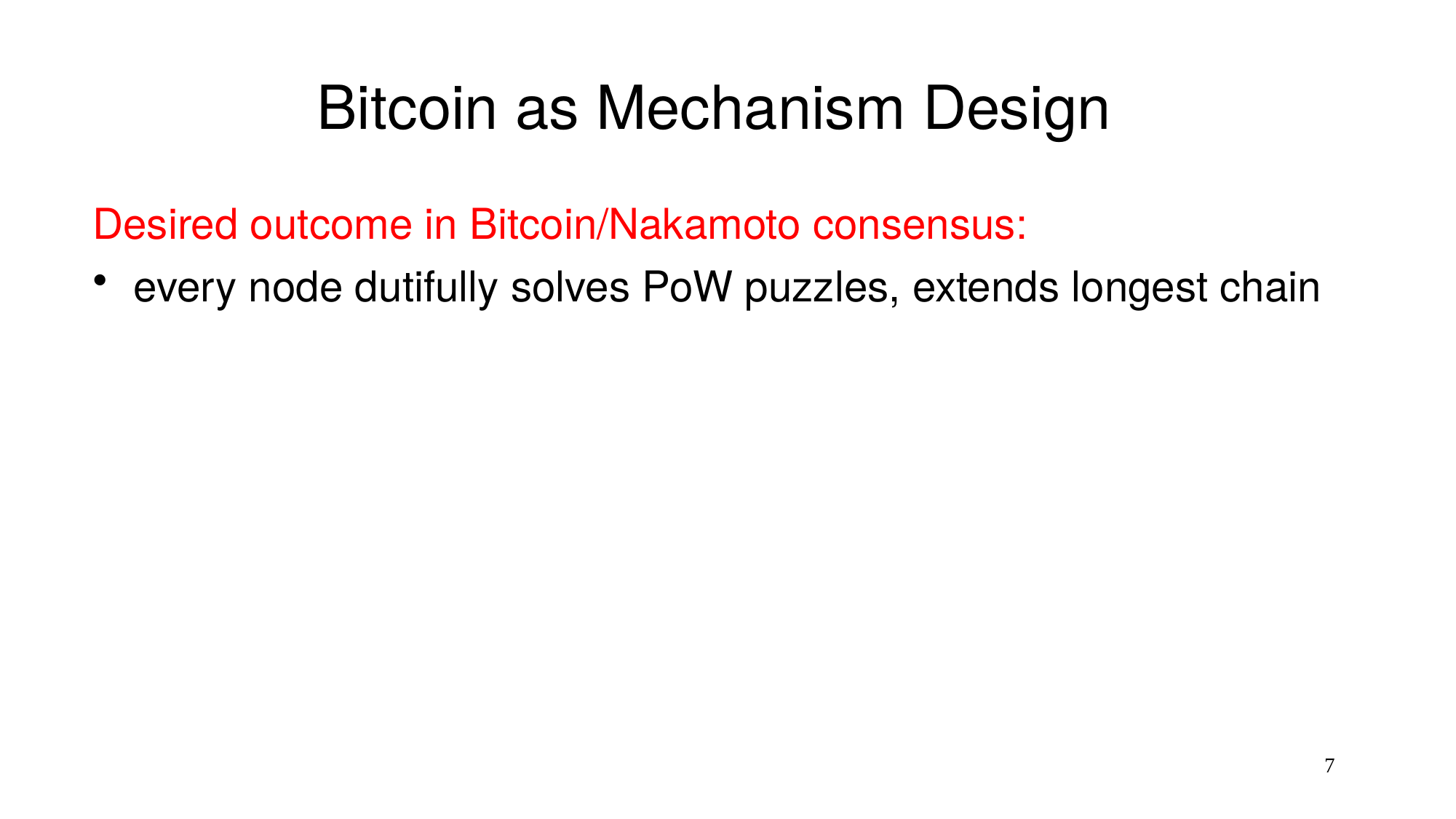

# Bitcoin as Mechanism Design
Desired outcome in Bitcoin/Nakamoto consensus:
every node dutifully solves PoW puzzles, extends longest chain

7